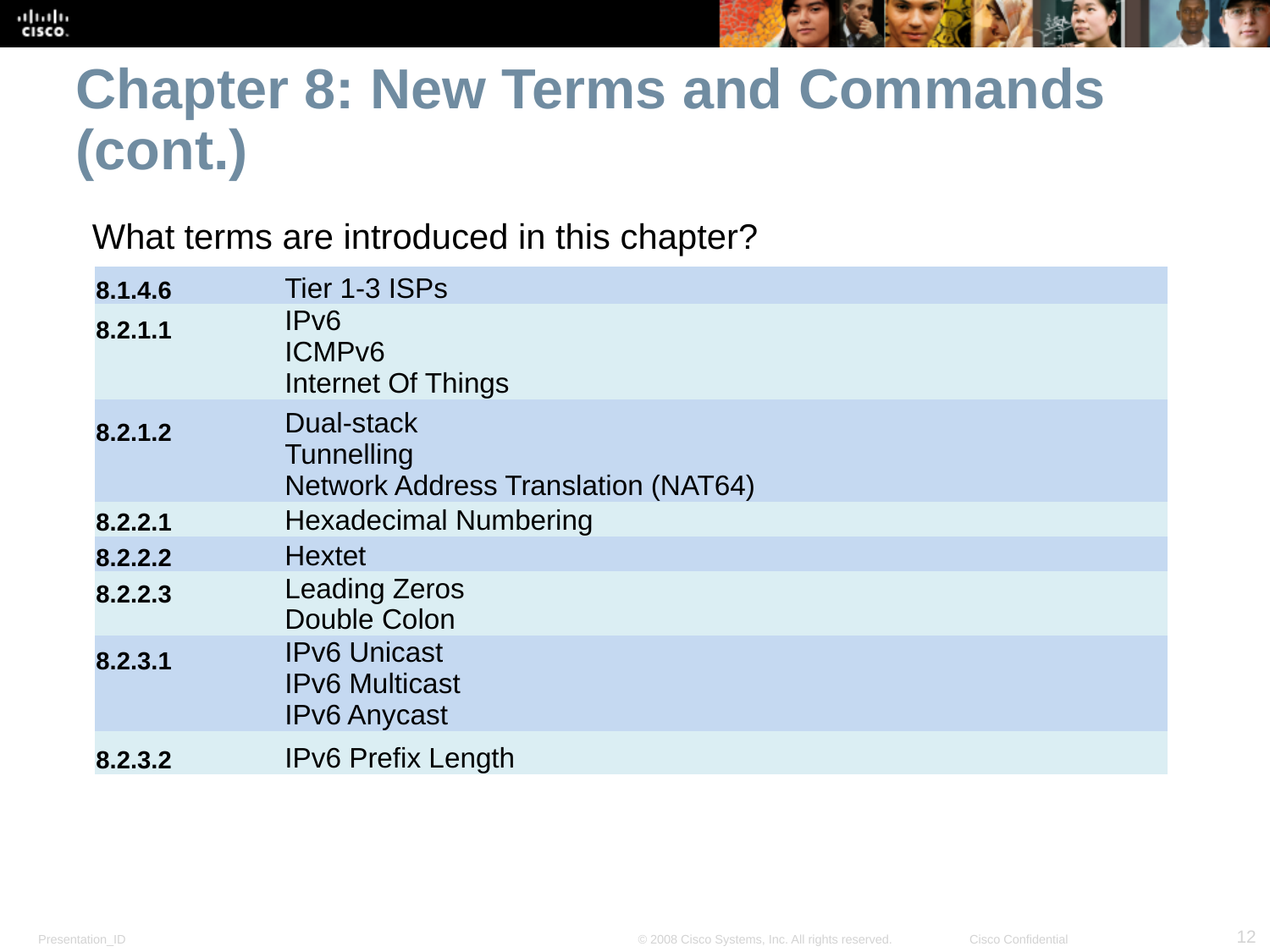

Chapter 8: New Terms and Commands (cont.)
What terms are introduced in this chapter?
| 8.1.4.6 | Tier 1-3 ISPs |
| --- | --- |
| 8.2.1.1 | IPv6 ICMPv6 Internet Of Things |
| 8.2.1.2 | Dual-stack Tunnelling Network Address Translation (NAT64) |
| 8.2.2.1 | Hexadecimal Numbering |
| 8.2.2.2 | Hextet |
| 8.2.2.3 | Leading Zeros Double Colon |
| 8.2.3.1 | IPv6 Unicast IPv6 Multicast IPv6 Anycast |
| 8.2.3.2 | IPv6 Prefix Length |